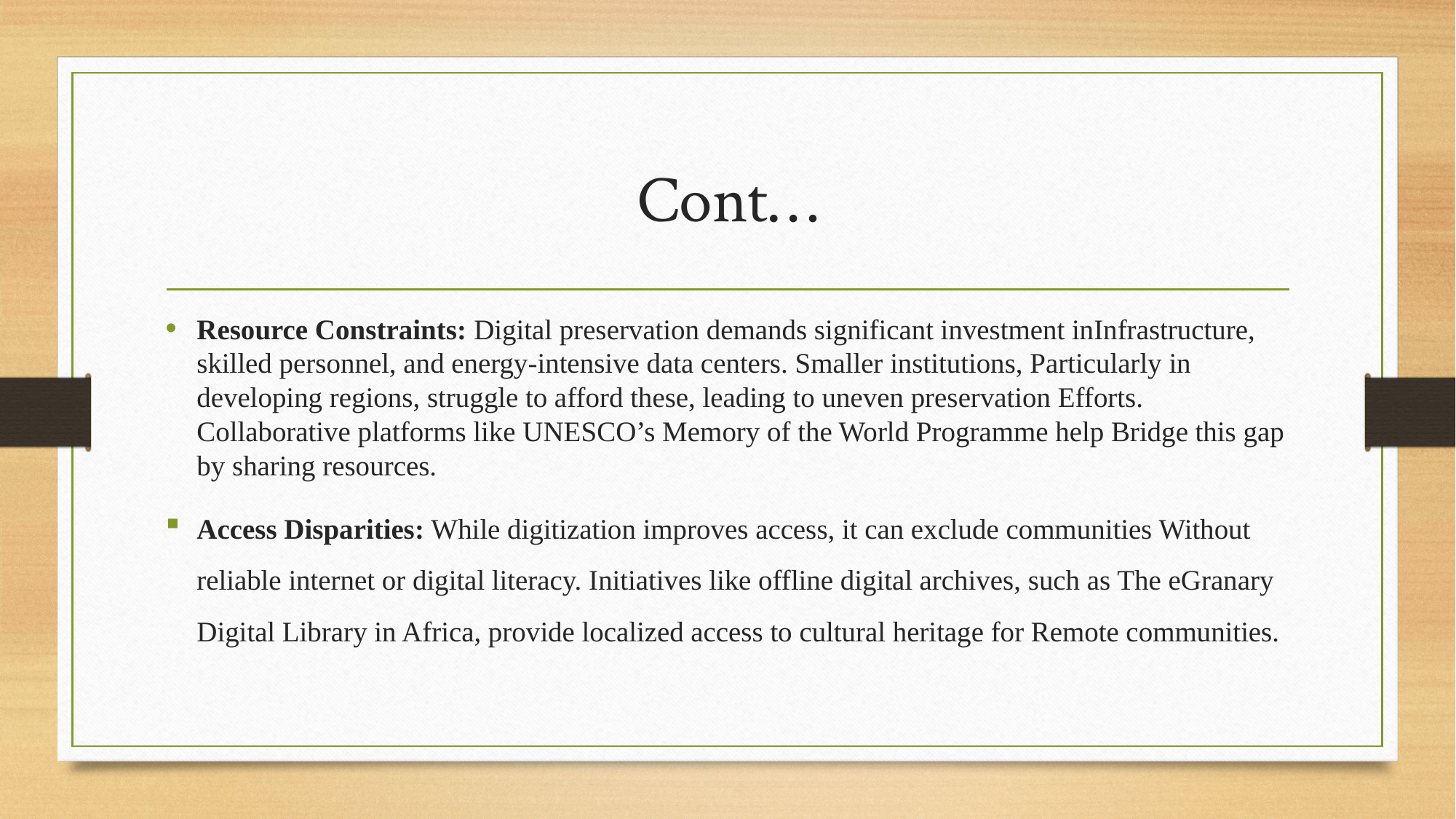

# Cont…
Resource Constraints: Digital preservation demands significant investment inInfrastructure, skilled personnel, and energy-intensive data centers. Smaller institutions, Particularly in developing regions, struggle to afford these, leading to uneven preservation Efforts. Collaborative platforms like UNESCO’s Memory of the World Programme help Bridge this gap by sharing resources.
Access Disparities: While digitization improves access, it can exclude communities Without reliable internet or digital literacy. Initiatives like offline digital archives, such as The eGranary Digital Library in Africa, provide localized access to cultural heritage for Remote communities.